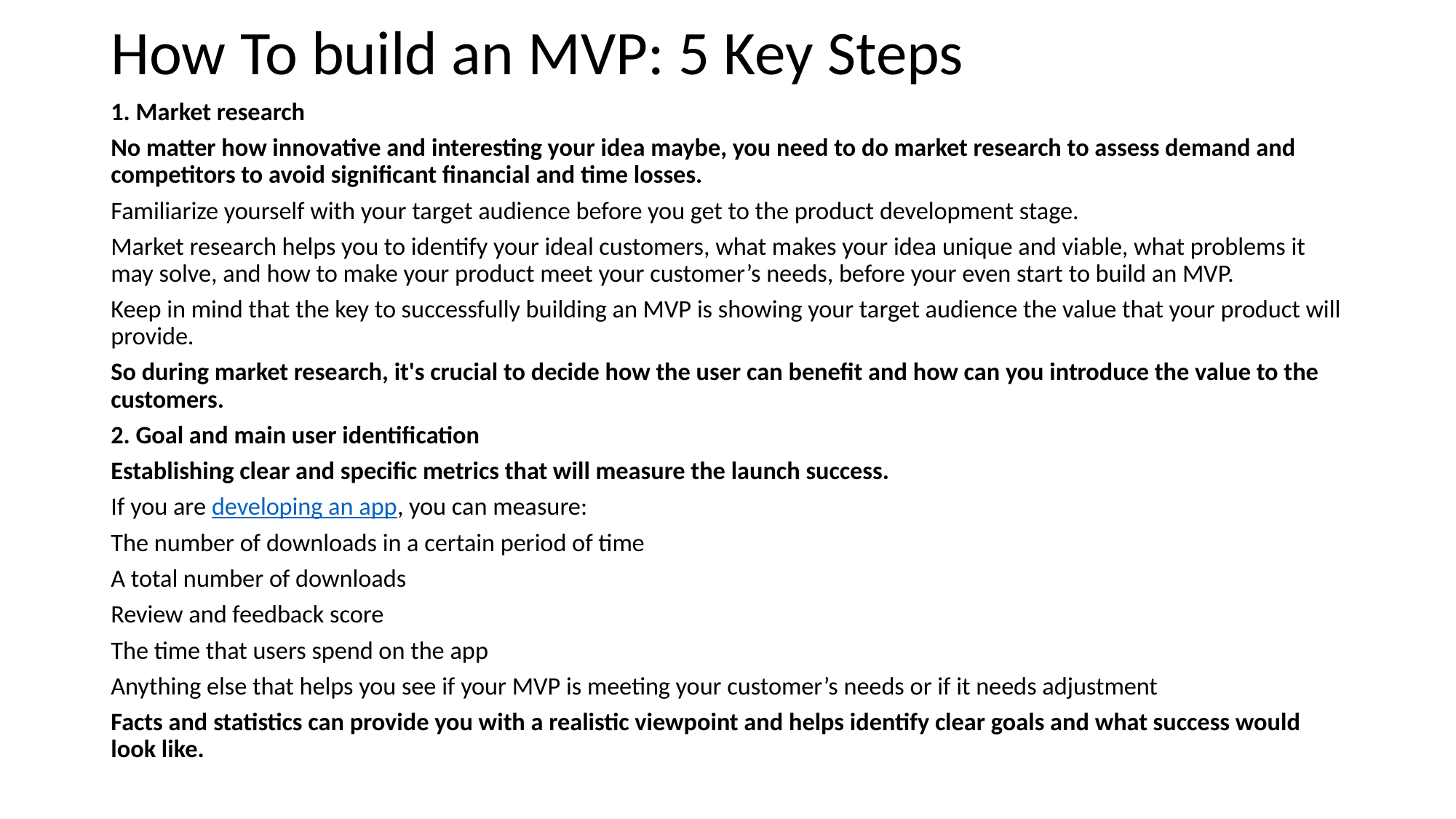

# How To build an MVP: 5 Key Steps
1. Market research
No matter how innovative and interesting your idea maybe, you need to do market research to assess demand and competitors to avoid significant financial and time losses.
Familiarize yourself with your target audience before you get to the product development stage.
Market research helps you to identify your ideal customers, what makes your idea unique and viable, what problems it may solve, and how to make your product meet your customer’s needs, before your even start to build an MVP.
Keep in mind that the key to successfully building an MVP is showing your target audience the value that your product will provide.
So during market research, it's crucial to decide how the user can benefit and how can you introduce the value to the customers.
2. Goal and main user identification
Establishing clear and specific metrics that will measure the launch success.
If you are developing an app, you can measure:
The number of downloads in a certain period of time
A total number of downloads
Review and feedback score
The time that users spend on the app
Anything else that helps you see if your MVP is meeting your customer’s needs or if it needs adjustment
Facts and statistics can provide you with a realistic viewpoint and helps identify clear goals and what success would look like.